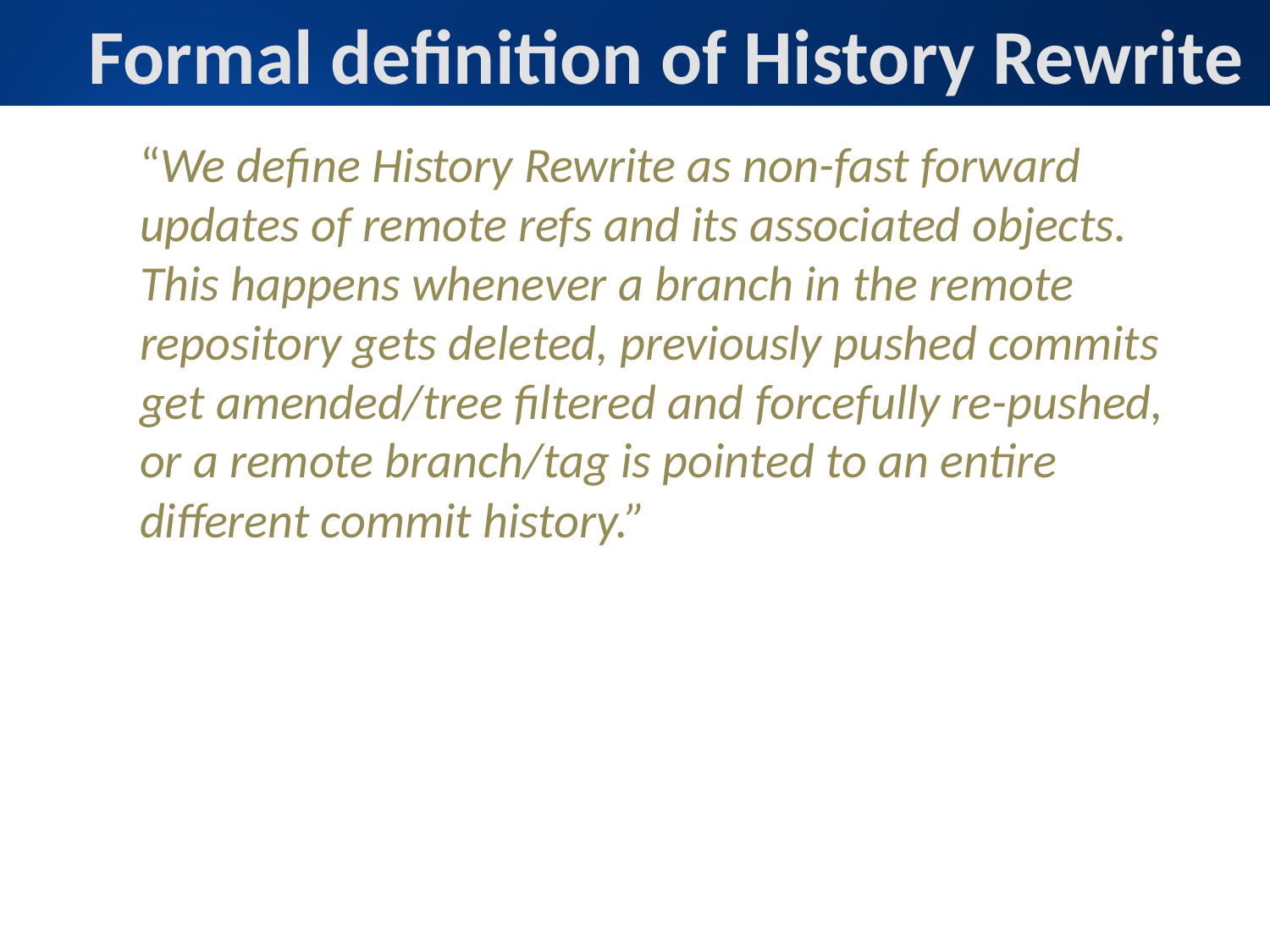

# Formal definition of History Rewrite
“We define History Rewrite as non-fast forward updates of remote refs and its associated objects. This happens whenever a branch in the remote repository gets deleted, previously pushed commits get amended/tree filtered and forcefully re-pushed, or a remote branch/tag is pointed to an entire different commit history.”